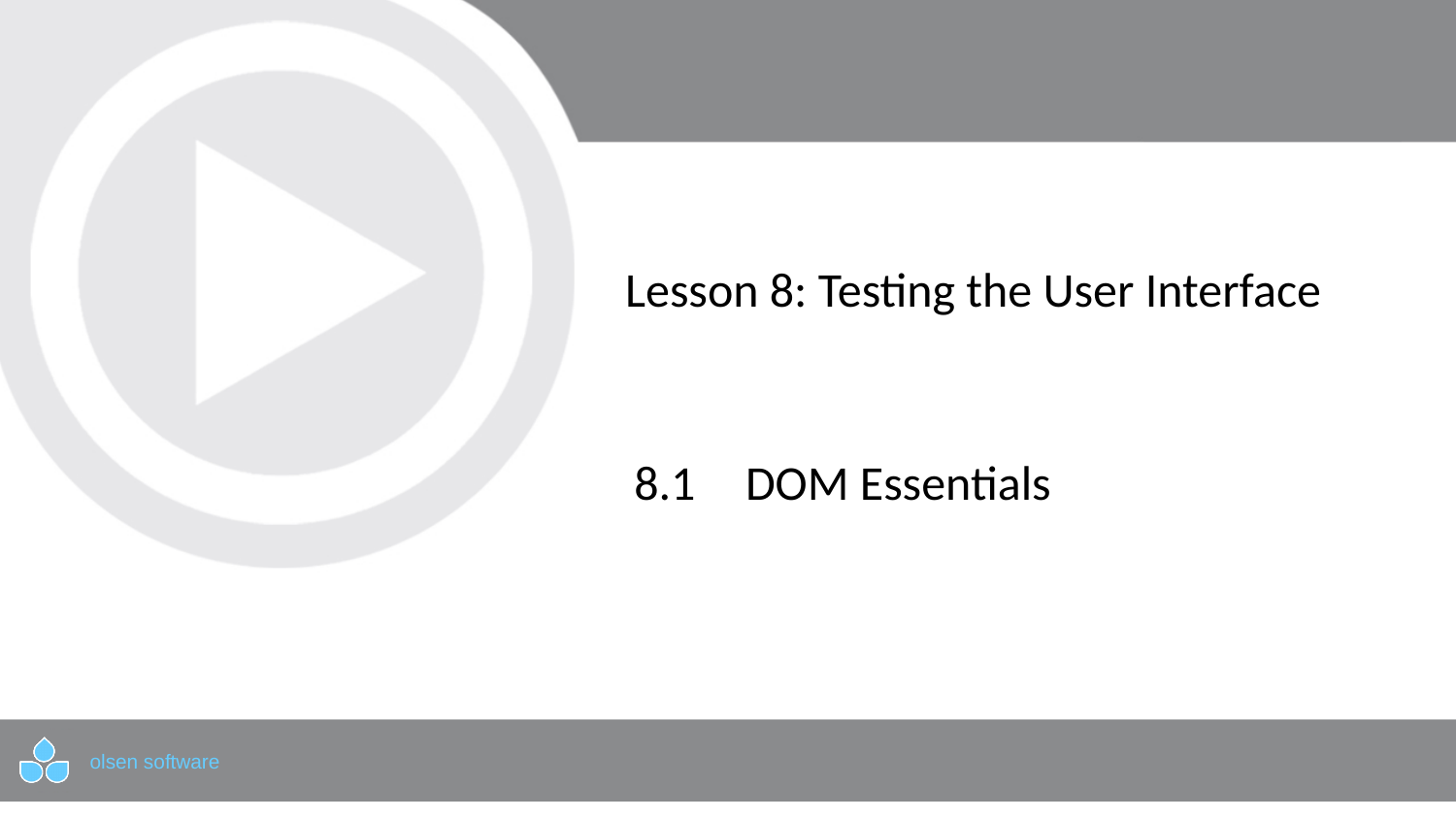

# Lesson 8: Testing the User Interface
8.1	 DOM Essentials